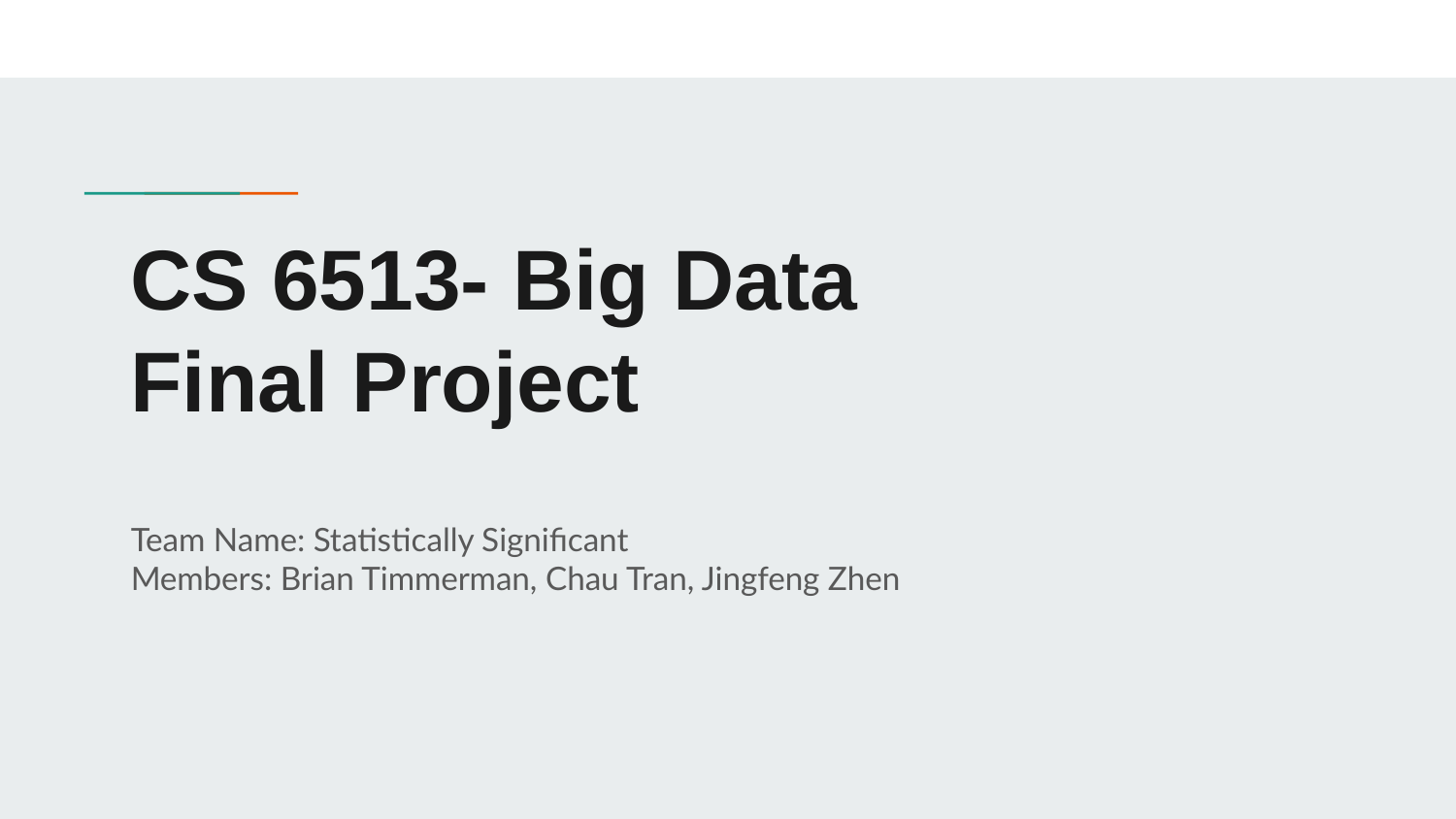

# CS 6513- Big Data
Final Project
Team Name: Statistically Significant
Members: Brian Timmerman, Chau Tran, Jingfeng Zhen